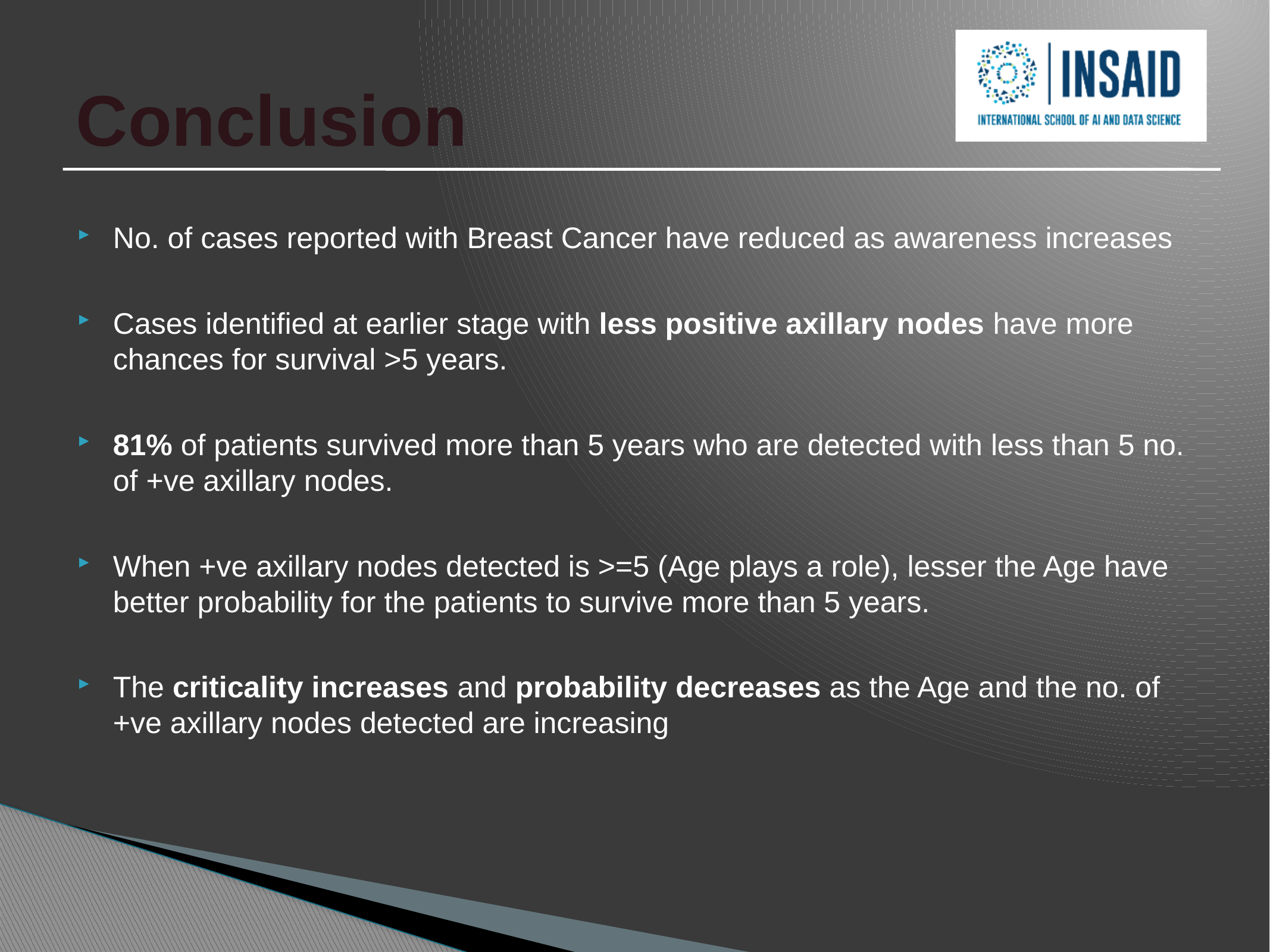

# Conclusion
No. of cases reported with Breast Cancer have reduced as awareness increases

Cases identified at earlier stage with less positive axillary nodes have more chances for survival >5 years.

81% of patients survived more than 5 years who are detected with less than 5 no. of +ve axillary nodes.

When +ve axillary nodes detected is >=5 (Age plays a role), lesser the Age have better probability for the patients to survive more than 5 years.

The criticality increases and probability decreases as the Age and the no. of +ve axillary nodes detected are increasing